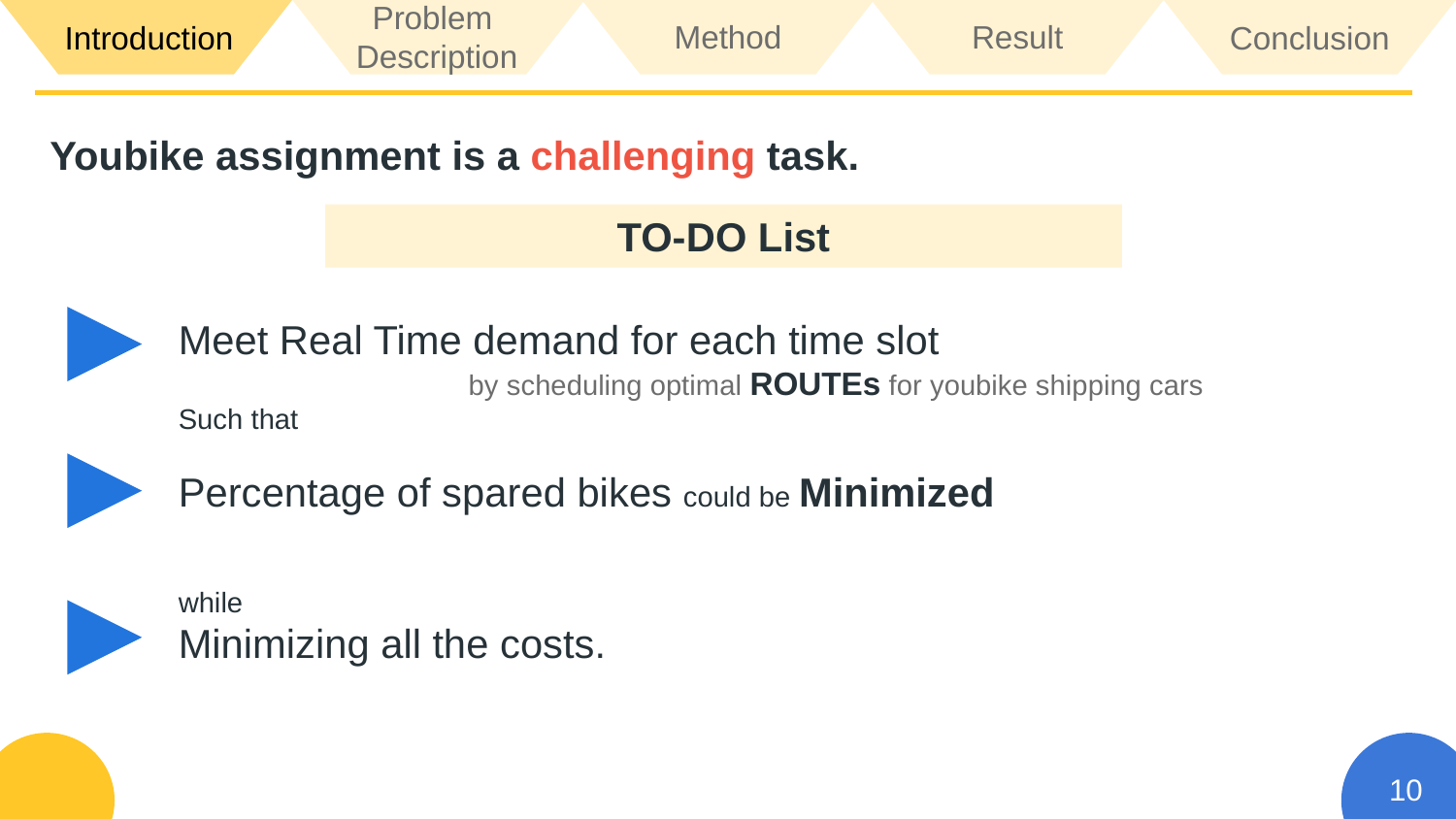

Problem
Description
Method
Result
Conclusion
Introduction
Youbike assignment is a challenging task.
TO-DO List
Meet Real Time demand for each time slot
by scheduling optimal ROUTEs for youbike shipping cars
Such that

Percentage of spared bikes could be Minimized
while
Minimizing all the costs.

10